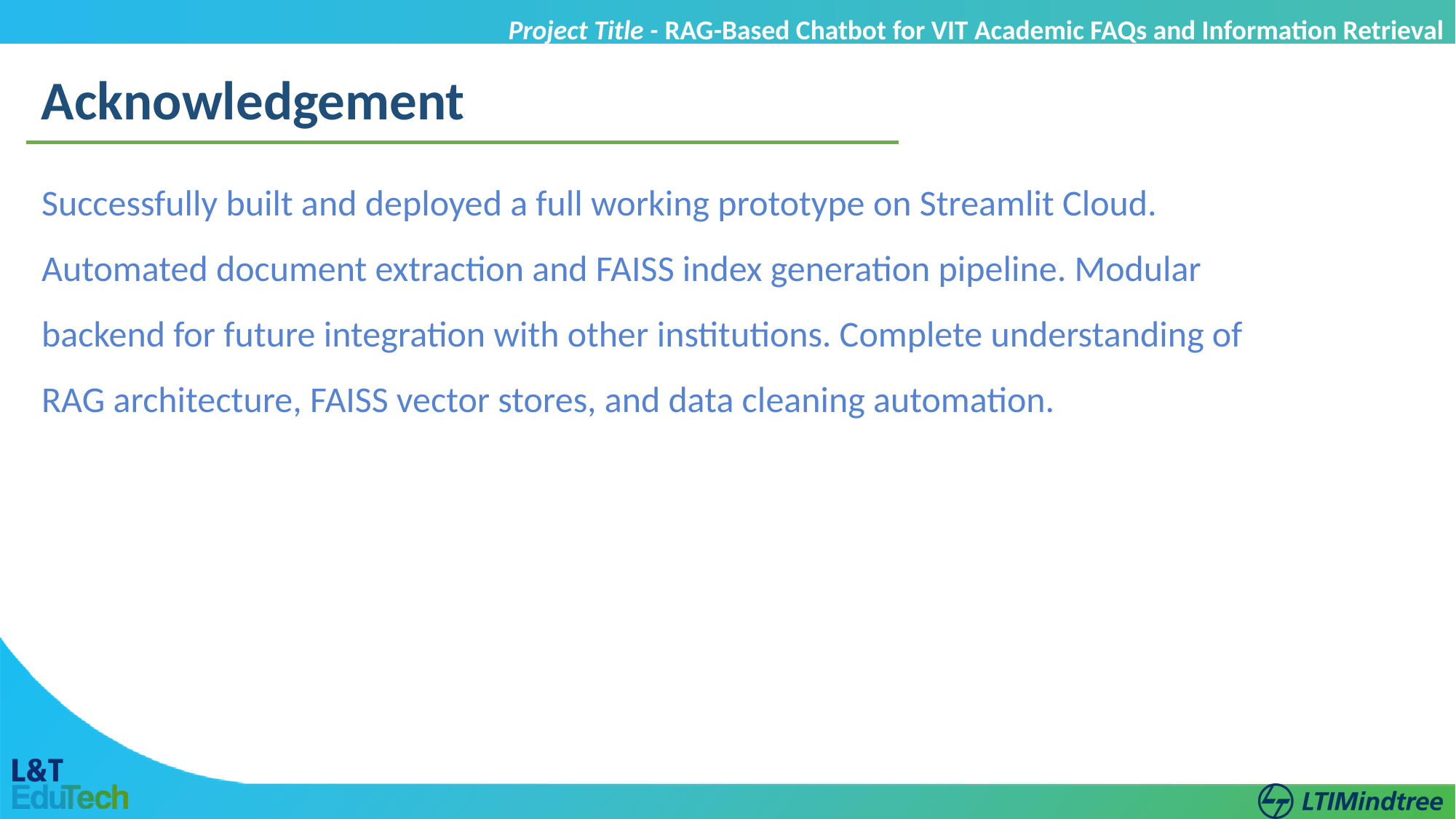

Project Title - RAG-Based Chatbot for VIT Academic FAQs and Information Retrieval

Acknowledgement
Successfully built and deployed a full working prototype on Streamlit Cloud. Automated document extraction and FAISS index generation pipeline. Modular backend for future integration with other institutions. Complete understanding of RAG architecture, FAISS vector stores, and data cleaning automation.